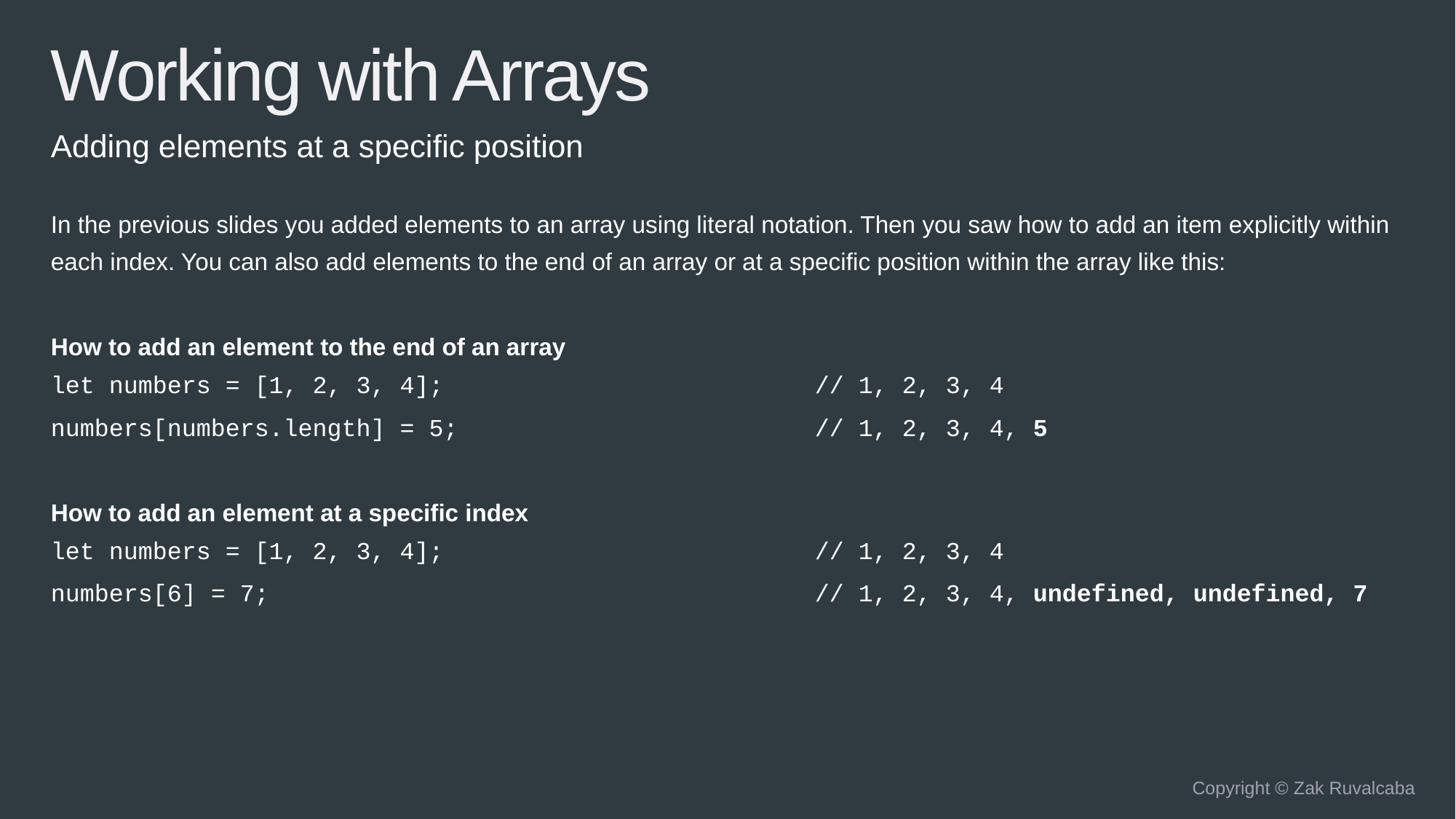

# Working with Arrays
Adding elements at a specific position
In the previous slides you added elements to an array using literal notation. Then you saw how to add an item explicitly within each index. You can also add elements to the end of an array or at a specific position within the array like this:

How to add an element to the end of an array
let numbers = [1, 2, 3, 4];				// 1, 2, 3, 4
numbers[numbers.length] = 5;				// 1, 2, 3, 4, 5

How to add an element at a specific index
let numbers = [1, 2, 3, 4]; 				// 1, 2, 3, 4
numbers[6] = 7;      					// 1, 2, 3, 4, undefined, undefined, 7